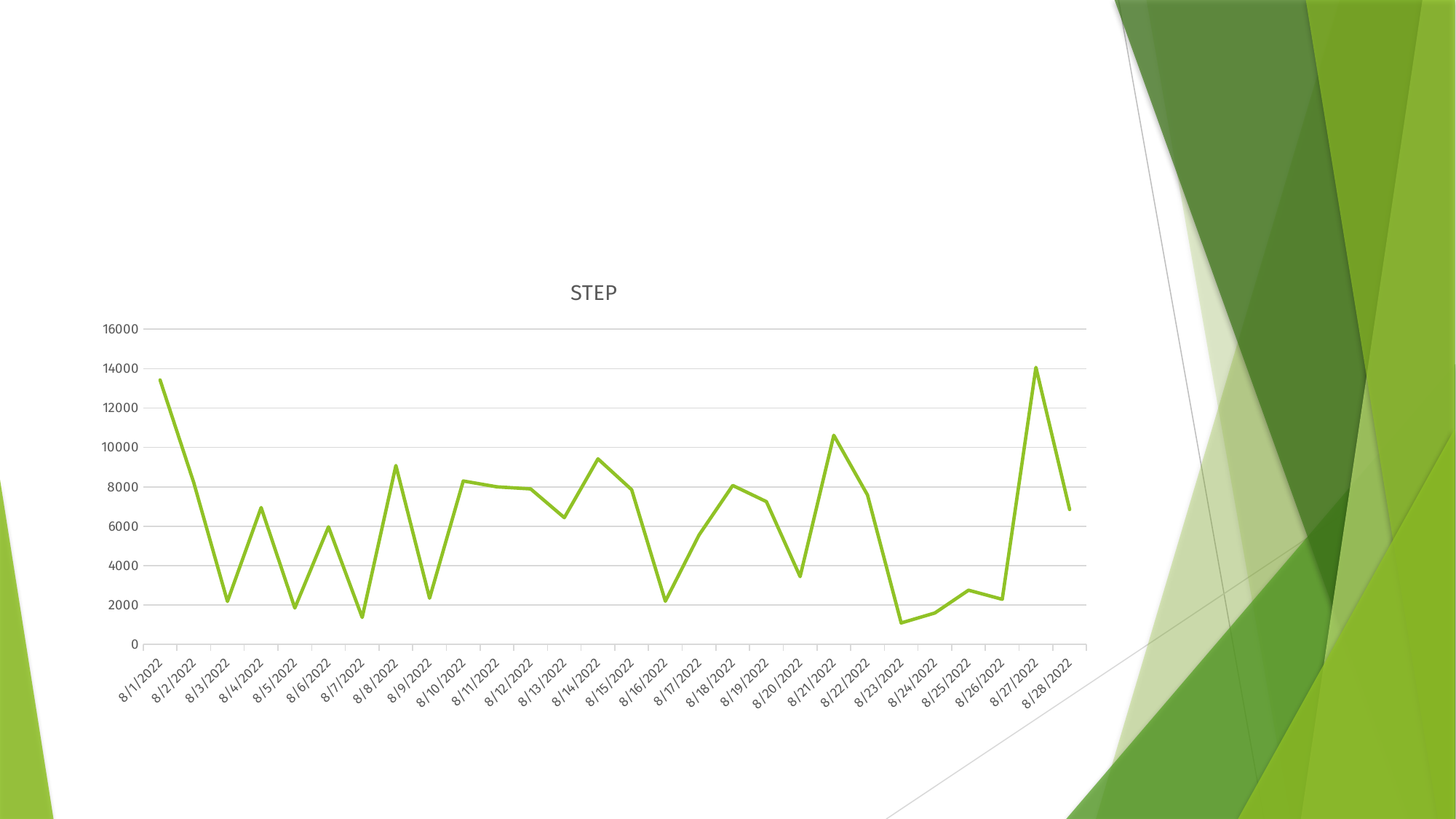

#

### Chart:

| Category | STEP |
|---|---|
| 44774 | 13425.0 |
| 44775 | 8213.0 |
| 44776 | 2183.0 |
| 44777 | 6946.0 |
| 44778 | 1848.0 |
| 44779 | 5969.0 |
| 44780 | 1369.0 |
| 44781 | 9082.0 |
| 44782 | 2346.0 |
| 44783 | 8297.0 |
| 44784 | 8001.0 |
| 44785 | 7896.0 |
| 44786 | 6433.0 |
| 44787 | 9421.0 |
| 44788 | 7854.0 |
| 44789 | 2192.0 |
| 44790 | 5554.0 |
| 44791 | 8070.0 |
| 44792 | 7248.0 |
| 44793 | 3443.0 |
| 44794 | 10618.0 |
| 44795 | 7586.0 |
| 44796 | 1090.0 |
| 44797 | 1595.0 |
| 44798 | 2753.0 |
| 44799 | 2290.0 |
| 44800 | 14064.0 |
| 44801 | 6848.0 |